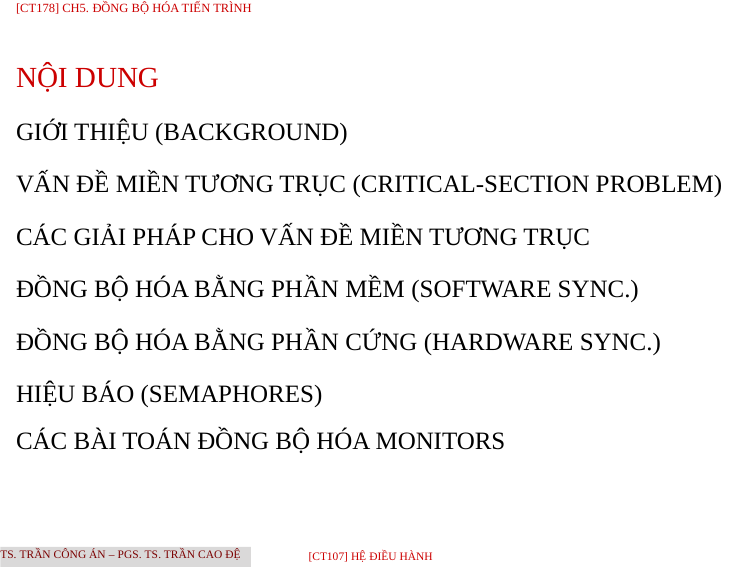

[CT178] Ch5. Đồng Bộ Hóa Tiến Trình
NỘI DUNG
GIỚI THIỆU (BACKGROUND)
VẤN ĐỀ MIỀN TƯƠNG TRỤC (CRITICAL-SECTION PROBLEM)
CÁC GIẢI PHÁP CHO VẤN ĐỀ MIỀN TƯƠNG TRỤC
ĐỒNG BỘ HÓA BẰNG PHẦN MỀM (SOFTWARE SYNC.)
ĐỒNG BỘ HÓA BẰNG PHẦN CỨNG (HARDWARE SYNC.)
HIỆU BÁO (SEMAPHORES)
CÁC BÀI TOÁN ĐỒNG BỘ HÓA MONITORS
TS. Trần Công Án – PGS. TS. Trần Cao Đệ
[CT107] HỆ điều hành